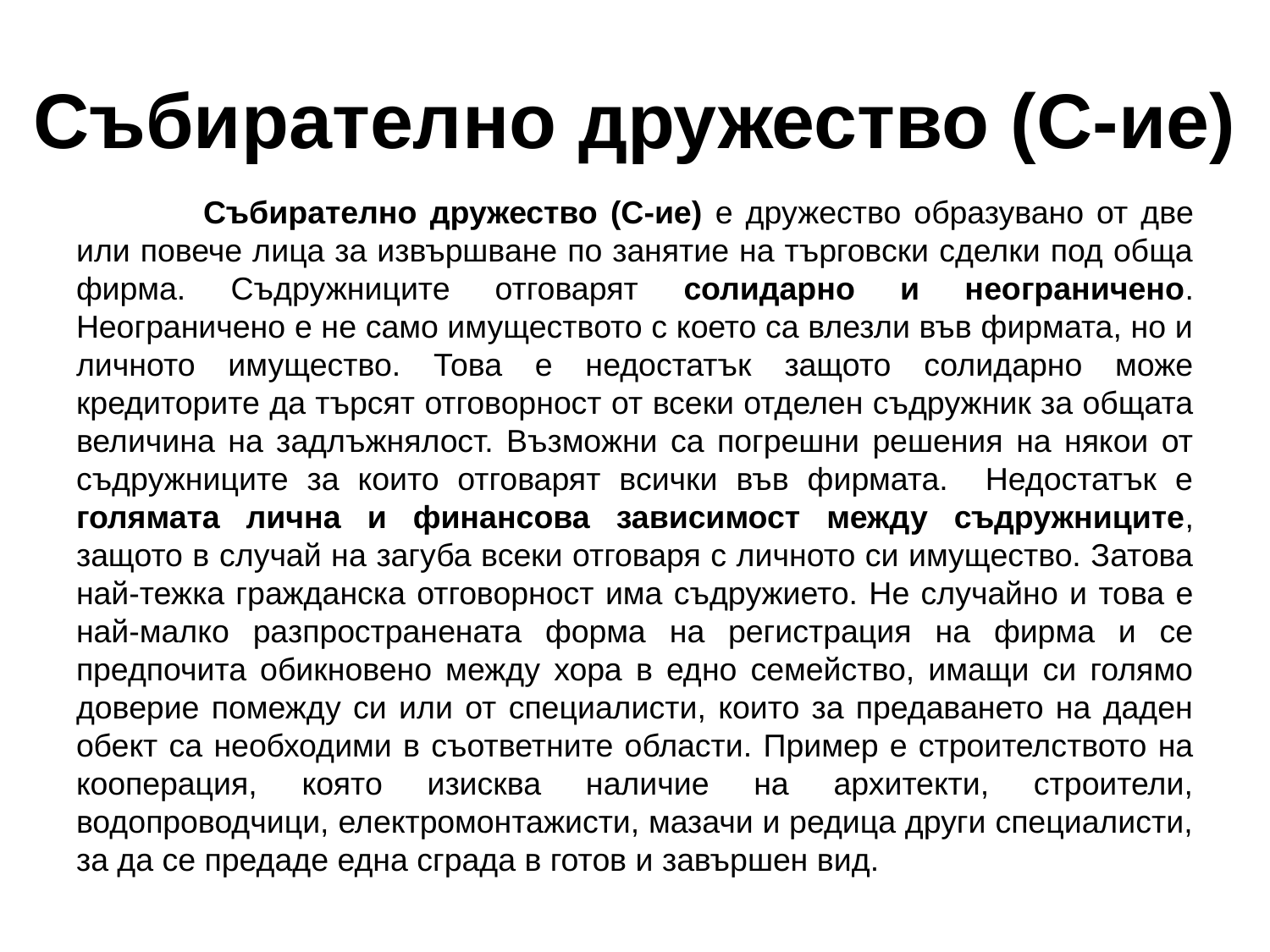

# Събирателно дружество (С-ие)
	Събирателно дружество (С-ие) е дружество образувано от две или повече лица за извършване по занятие на търговски сделки под обща фирма. Съдружниците отговарят солидарно и неограничено. Неограничено е не само имуществото с което са влезли във фирмата, но и личното имущество. Това е недостатък защото солидарно може кредиторите да търсят отговорност от всеки отделен съдружник за общата величина на задлъжнялост. Възможни са погрешни решения на някои от съдружниците за които отговарят всички във фирмата.  Недостатък е голямата лична и финансова зависимост между съдружниците, защото в случай на загуба всеки отговаря с личното си имущество. Затова най-тежка гражданска отговорност има съдружието. Не случайно и това е най-малко разпространената форма на регистрация на фирма и се предпочита обикновено между хора в едно семейство, имащи си голямо доверие помежду си или от специалисти, които за предаването на даден обект са необходими в съответните области. Пример е строителството на кооперация, която изисква наличие на архитекти, строители, водопроводчици, електромонтажисти, мазачи и редица други специалисти, за да се предаде една сграда в готов и завършен вид.